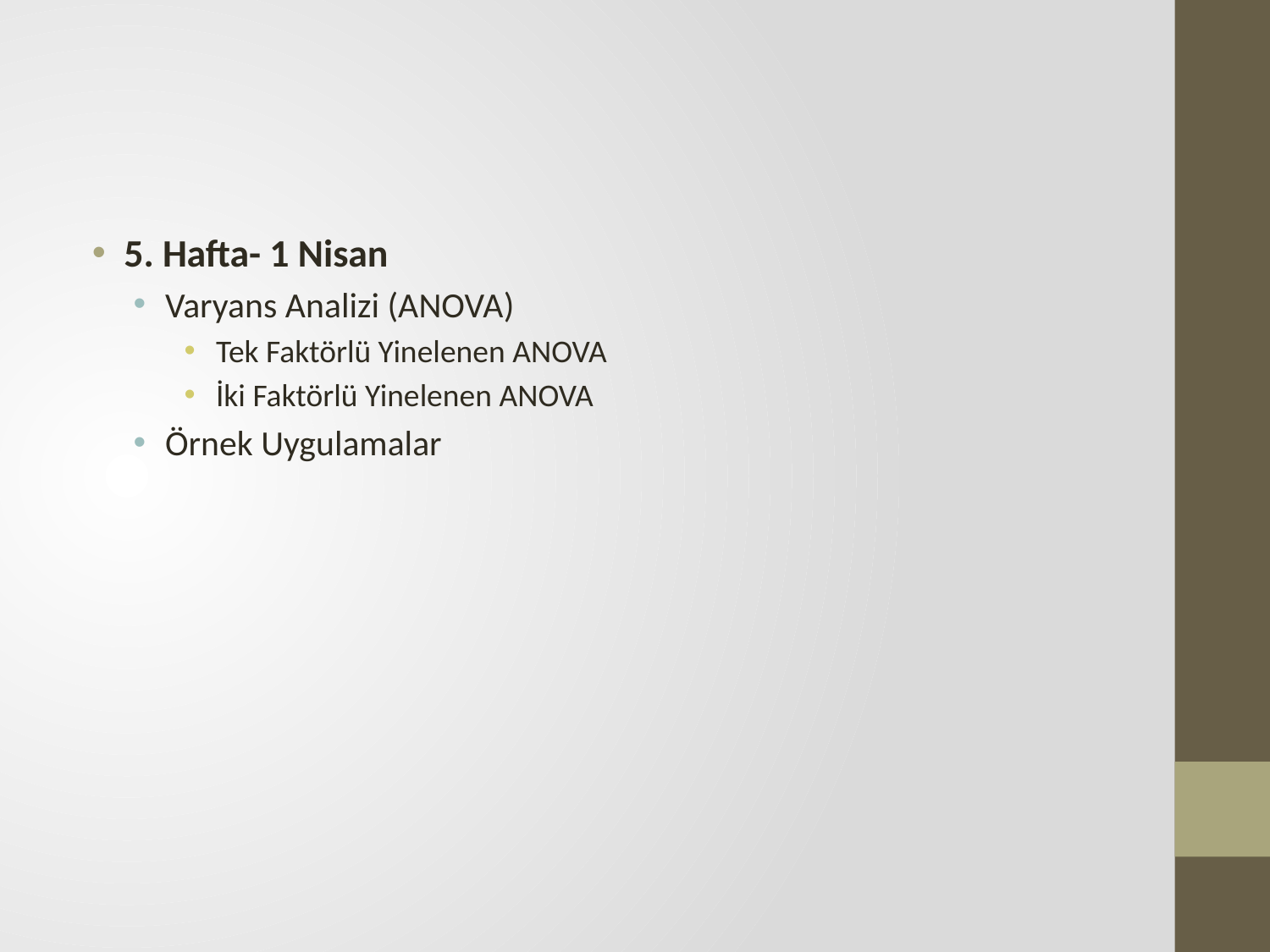

#
5. Hafta- 1 Nisan
Varyans Analizi (ANOVA)
Tek Faktörlü Yinelenen ANOVA
İki Faktörlü Yinelenen ANOVA
Örnek Uygulamalar